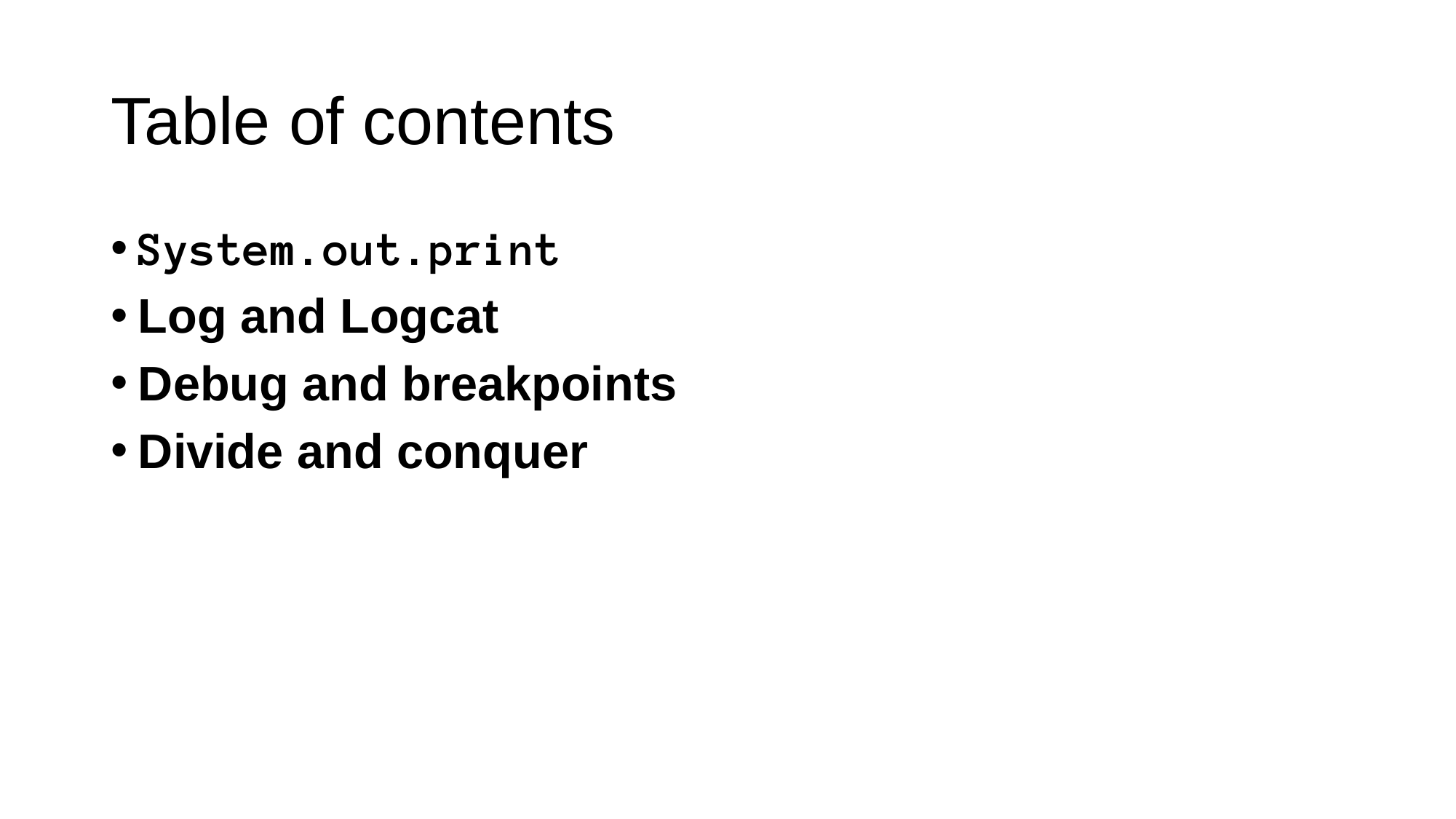

# Table of contents
System.out.print
Log and Logcat
Debug and breakpoints
Divide and conquer